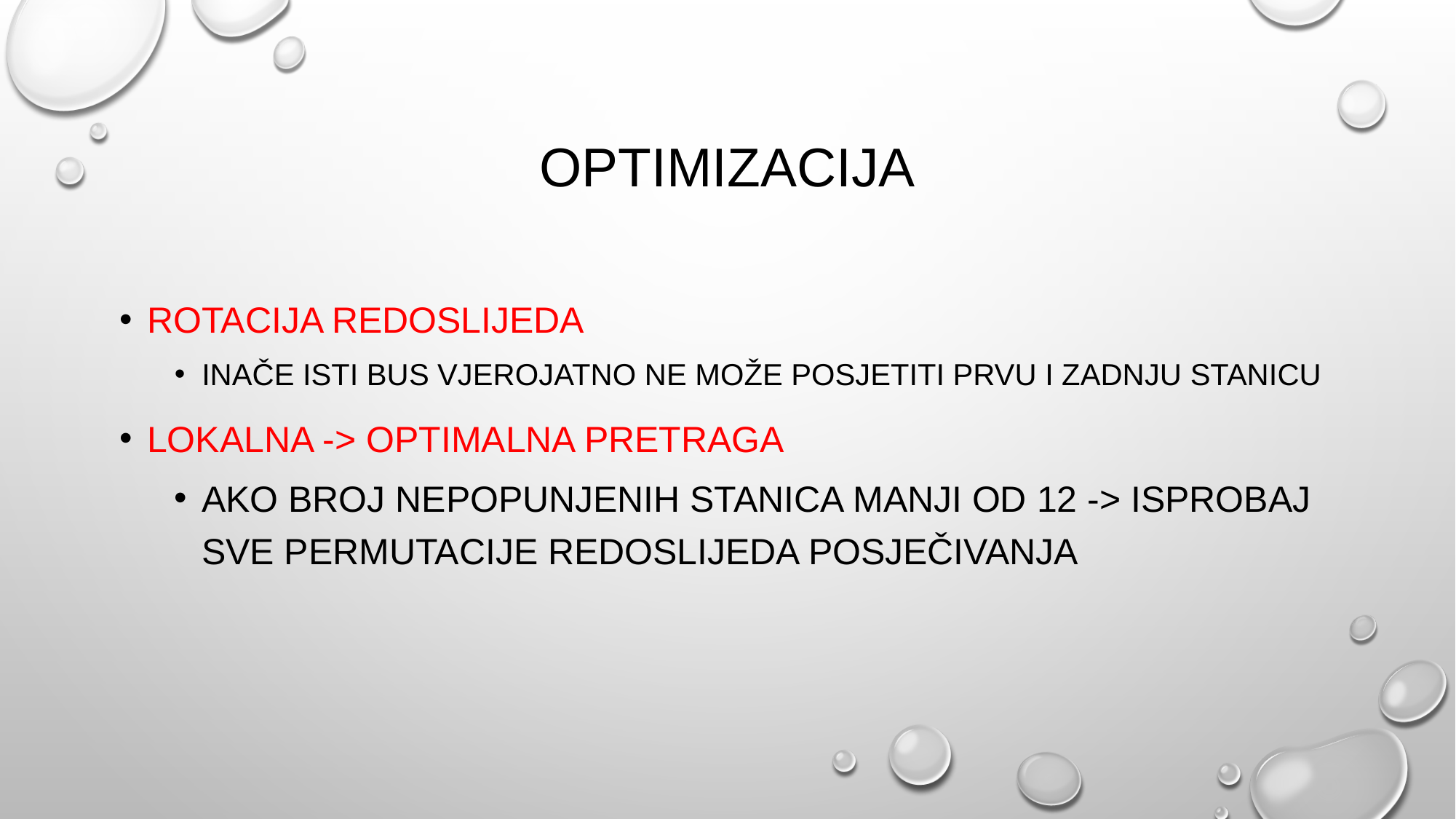

# optimizacija
Rotacija redoslijeda
inače isti bus vjerojatno ne može posjetiti prvu i zadnju stanicu
Lokalna -> optimalna pretraga
AKO BROJ NEPOPUNJENIH STANICA MANJI OD 12 -> ISPROBAJ SVE PERMUTACIJE REDOSLIJEDA POSJEČIVANJA